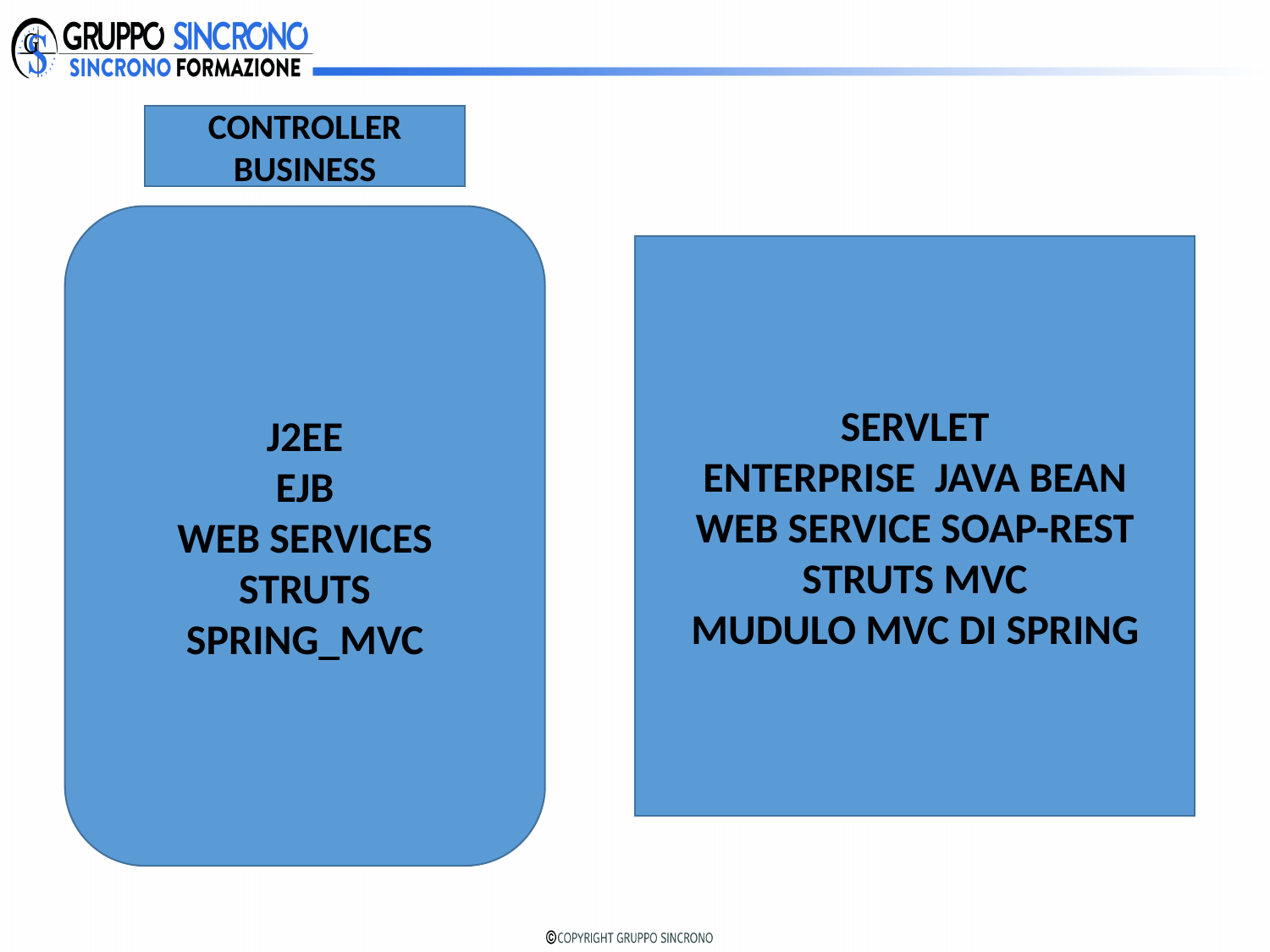

CONTROLLER
BUSINESS
J2EE
EJB
WEB SERVICES
STRUTS
SPRING_MVC
SERVLET
ENTERPRISE  JAVA BEAN
WEB SERVICE SOAP-REST
STRUTS MVC
MUDULO MVC DI SPRING